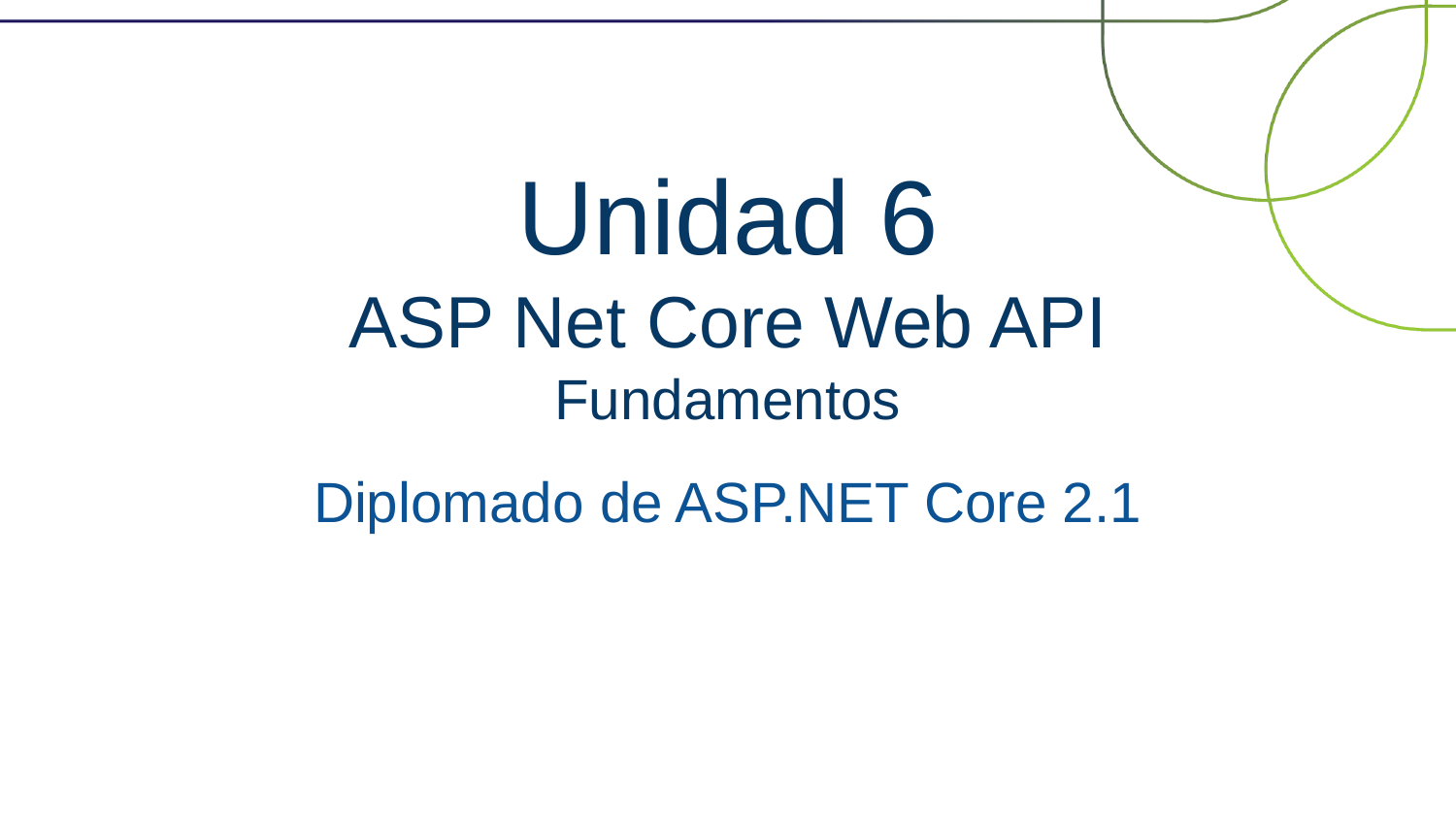

# Unidad 6 ASP Net Core Web API Fundamentos

Diplomado de ASP.NET Core 2.1